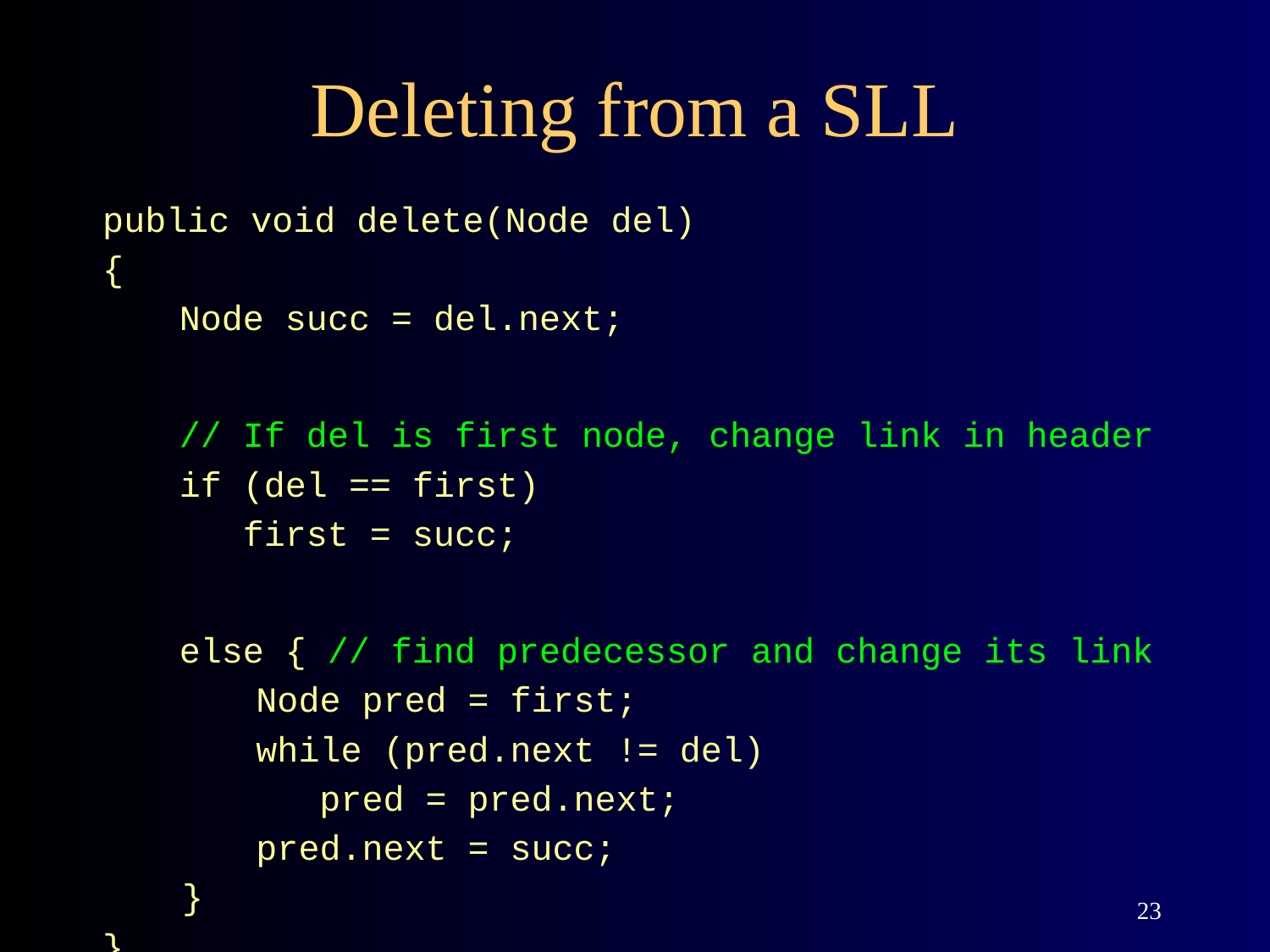

# Deleting from a SLL
public void delete(Node del)
{
 Node succ = del.next;

 // If del is first node, change link in header
 if (del == first)
    first = succ;

 else { // find predecessor and change its link
  Node pred = first;
  while (pred.next != del)
     pred = pred.next;
  pred.next = succ;
   }
}
23